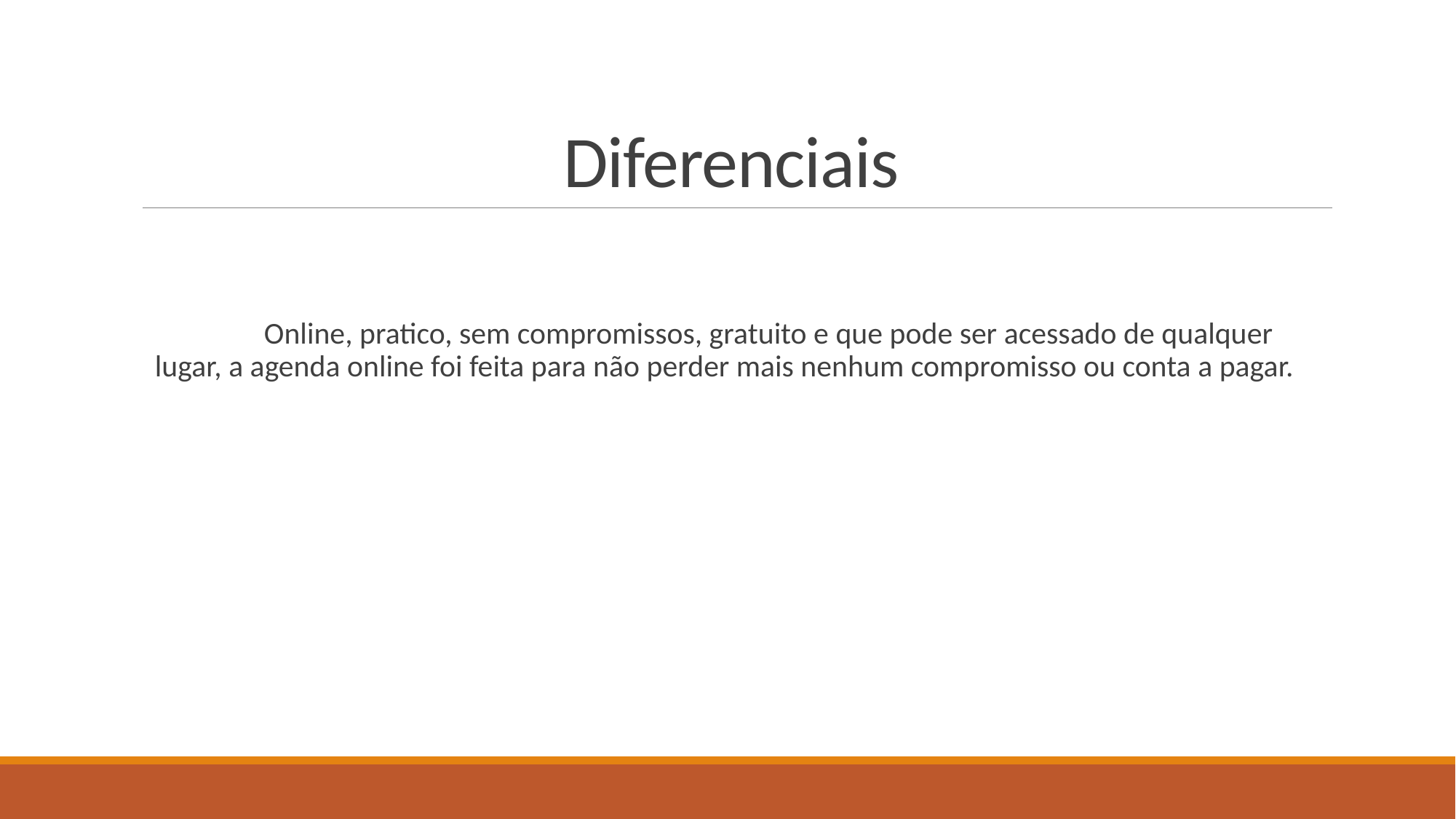

# Diferenciais
 	Online, pratico, sem compromissos, gratuito e que pode ser acessado de qualquer lugar, a agenda online foi feita para não perder mais nenhum compromisso ou conta a pagar.